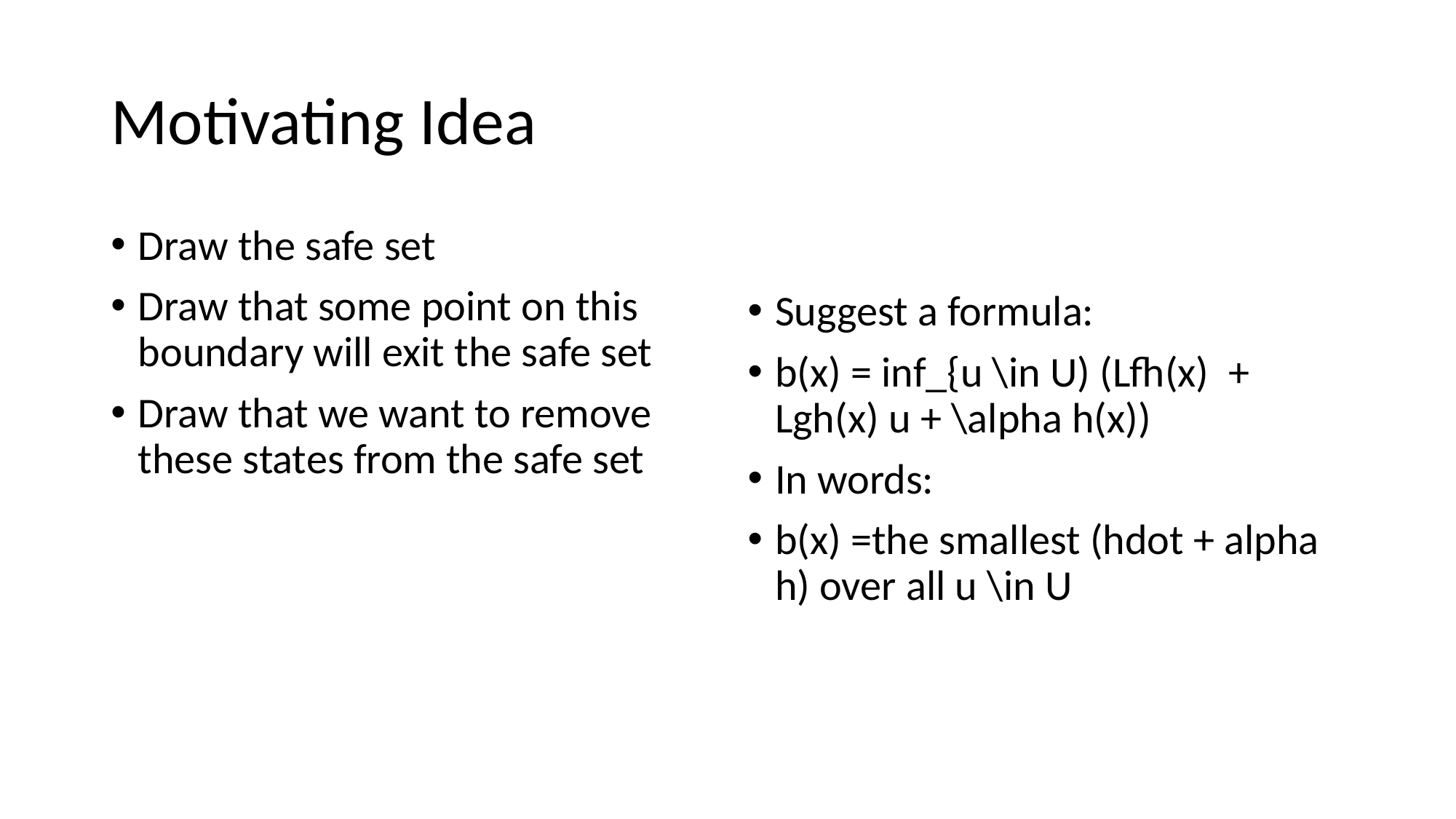

# Motivating Idea
Draw the safe set
Draw that some point on this boundary will exit the safe set
Draw that we want to remove these states from the safe set

Suggest a formula:
b(x) = inf_{u \in U) (Lfh(x)  + Lgh(x) u + \alpha h(x))
In words:
b(x) =the smallest (hdot + alpha h) over all u \in U